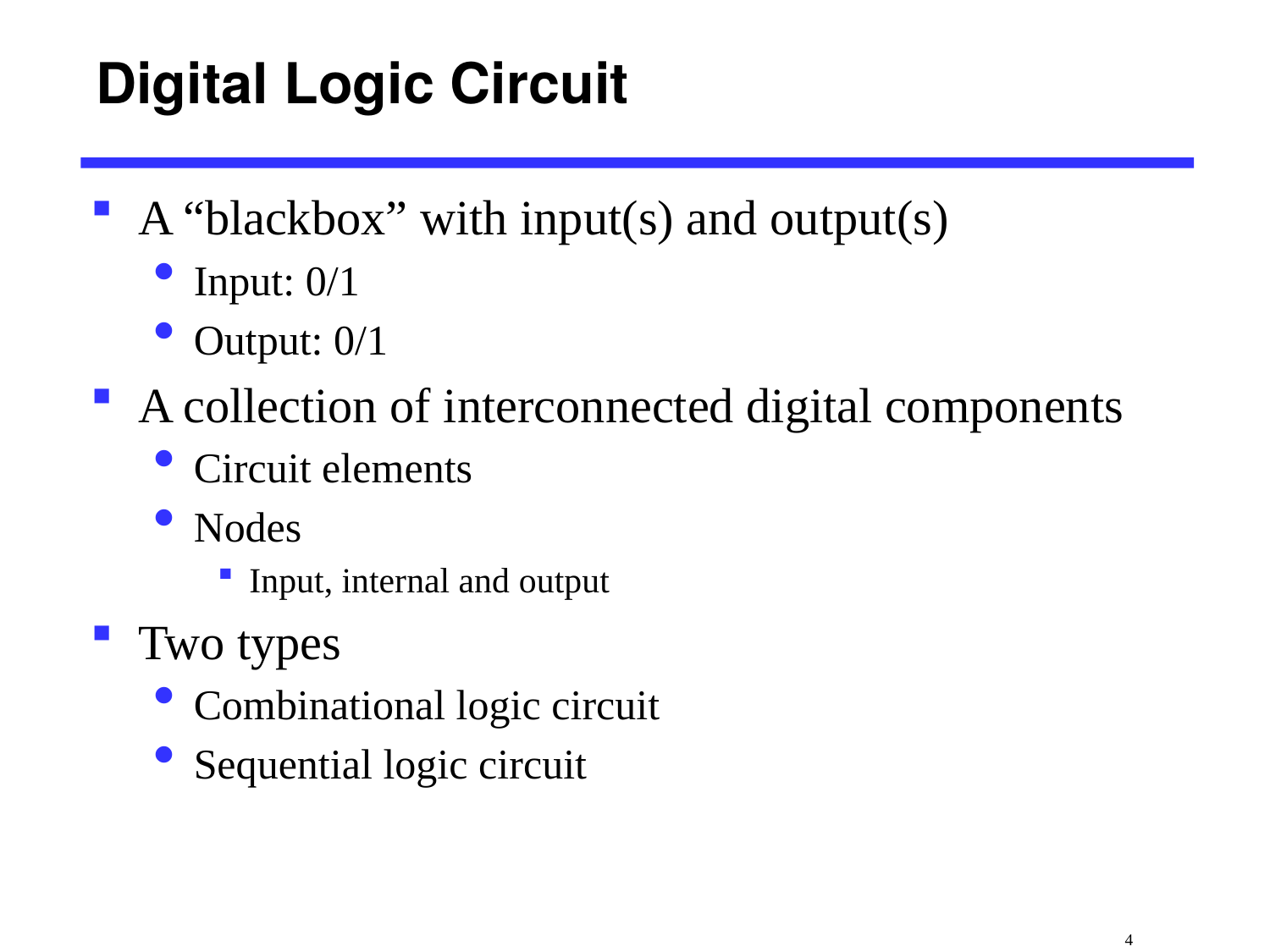

# Digital Logic Circuit
A “blackbox” with input(s) and output(s)
Input: 0/1
Output: 0/1
A collection of interconnected digital components
Circuit elements
Nodes
Input, internal and output
Two types
Combinational logic circuit
Sequential logic circuit
                           4